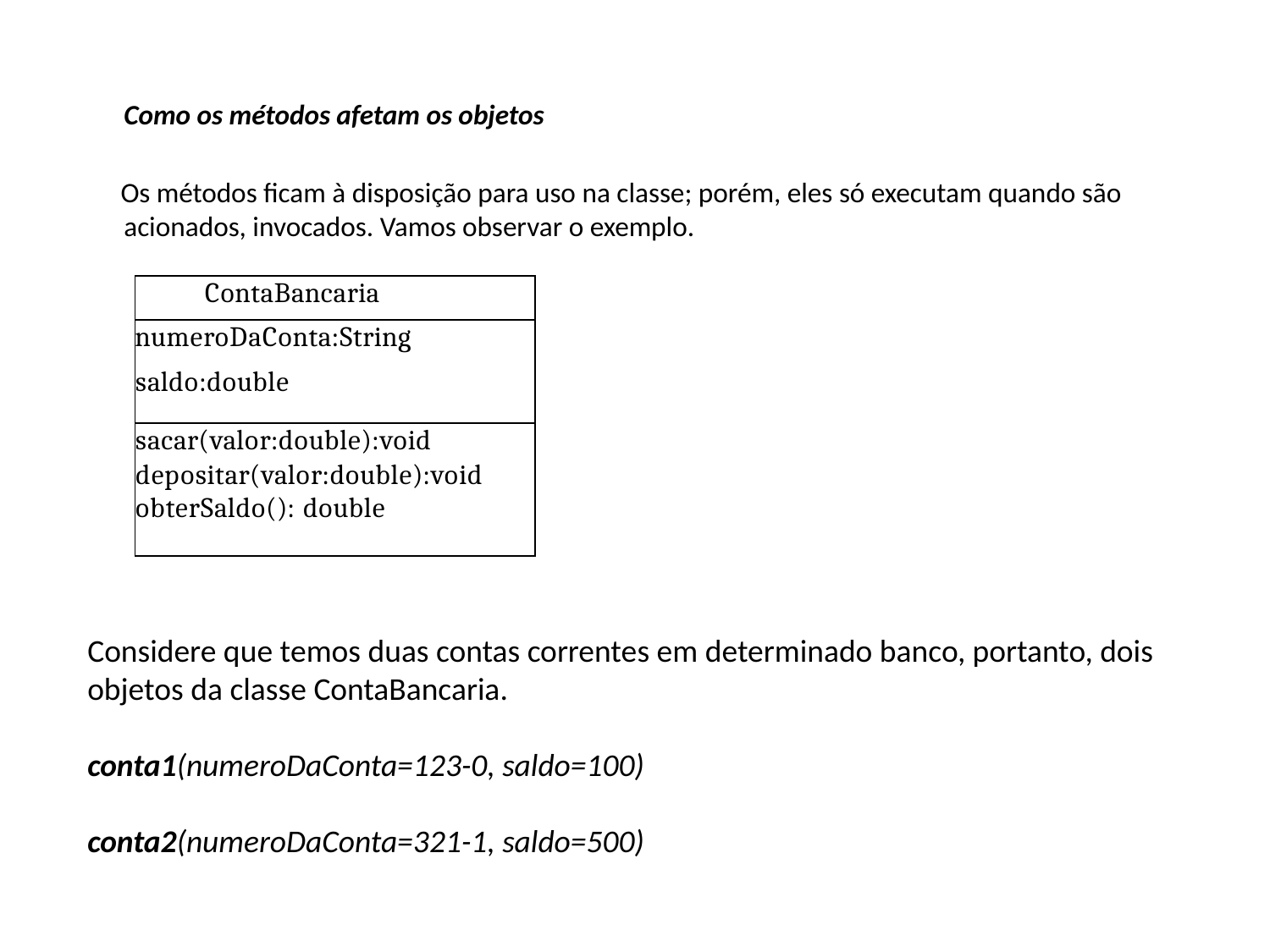

Como os métodos afetam os objetos

       Os métodos ficam à disposição para uso na classe; porém, eles só executam quando são acionados, invocados. Vamos observar o exemplo.

| ContaBancaria |
| --- |
| numeroDaConta:String saldo:double |
| sacar(valor:double):void depositar(valor:double):void obterSaldo(): double |

Considere que temos duas contas correntes em determinado banco, portanto, dois
objetos da classe ContaBancaria.

conta1(numeroDaConta=123-0, saldo=100)

conta2(numeroDaConta=321-1, saldo=500)